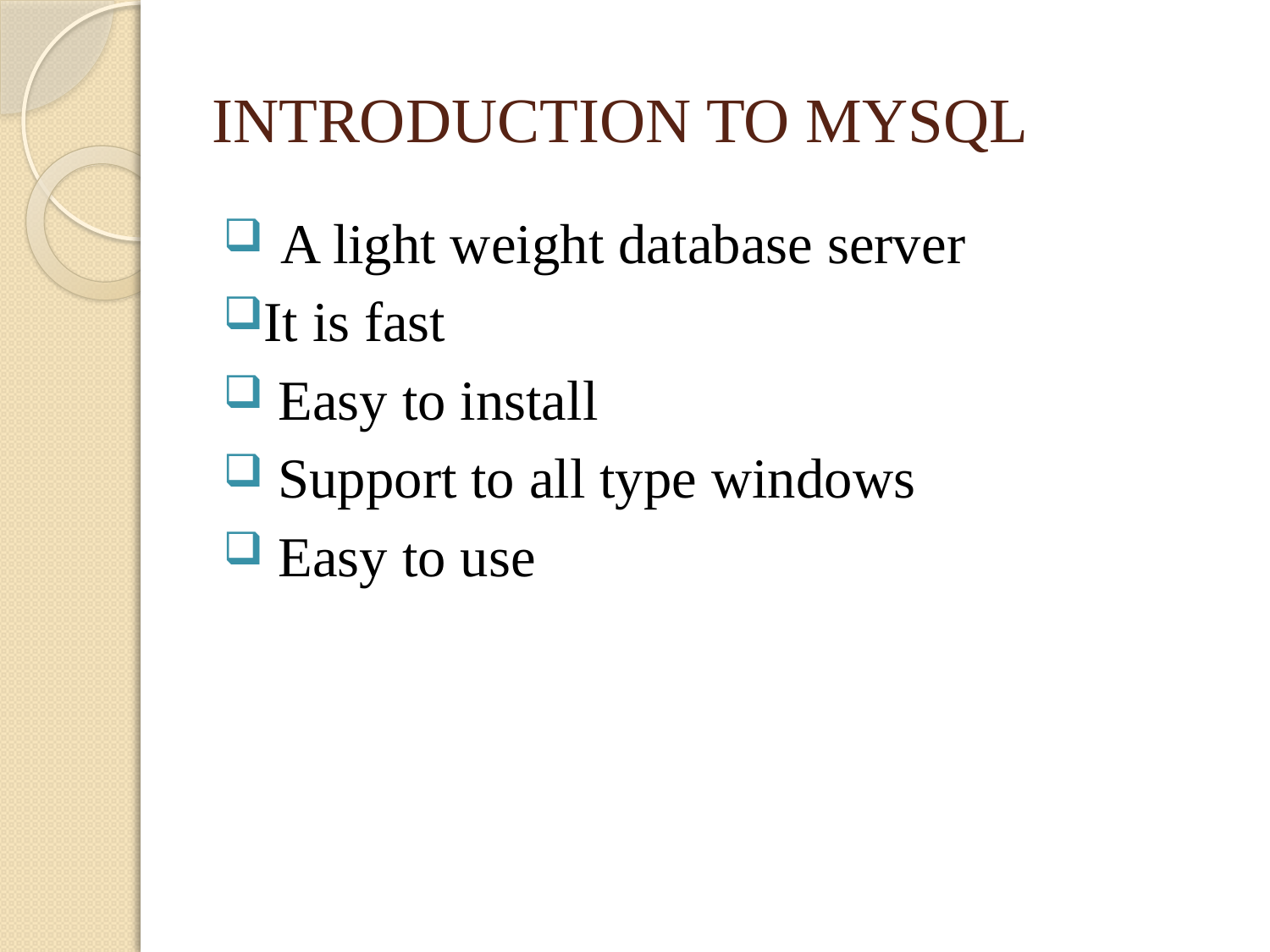

# INTRODUCTION TO MYSQL
 A light weight database server
It is fast
 Easy to install
 Support to all type windows
 Easy to use